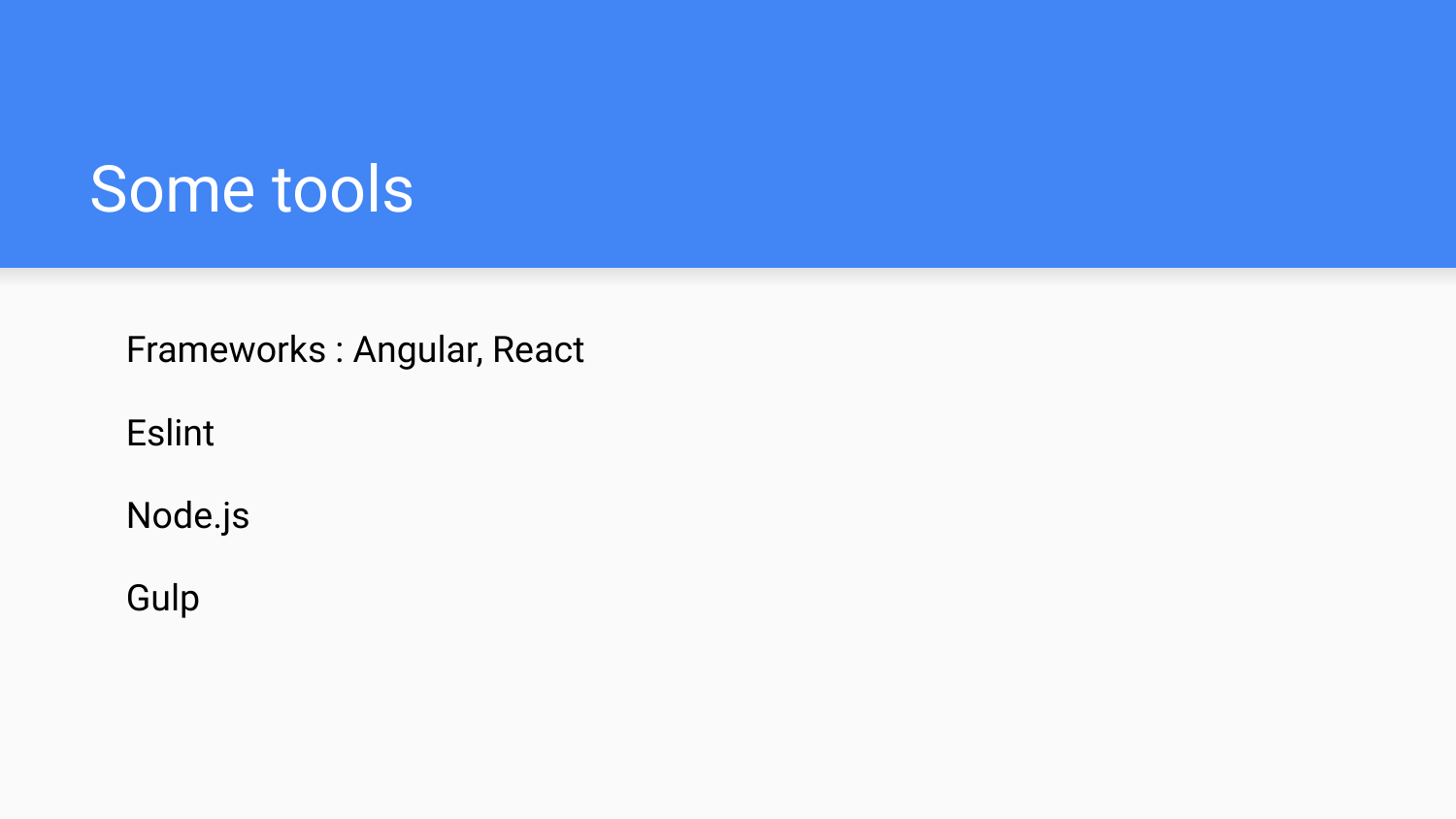

# Some tools
Frameworks : Angular, React
Eslint
Node.js
Gulp